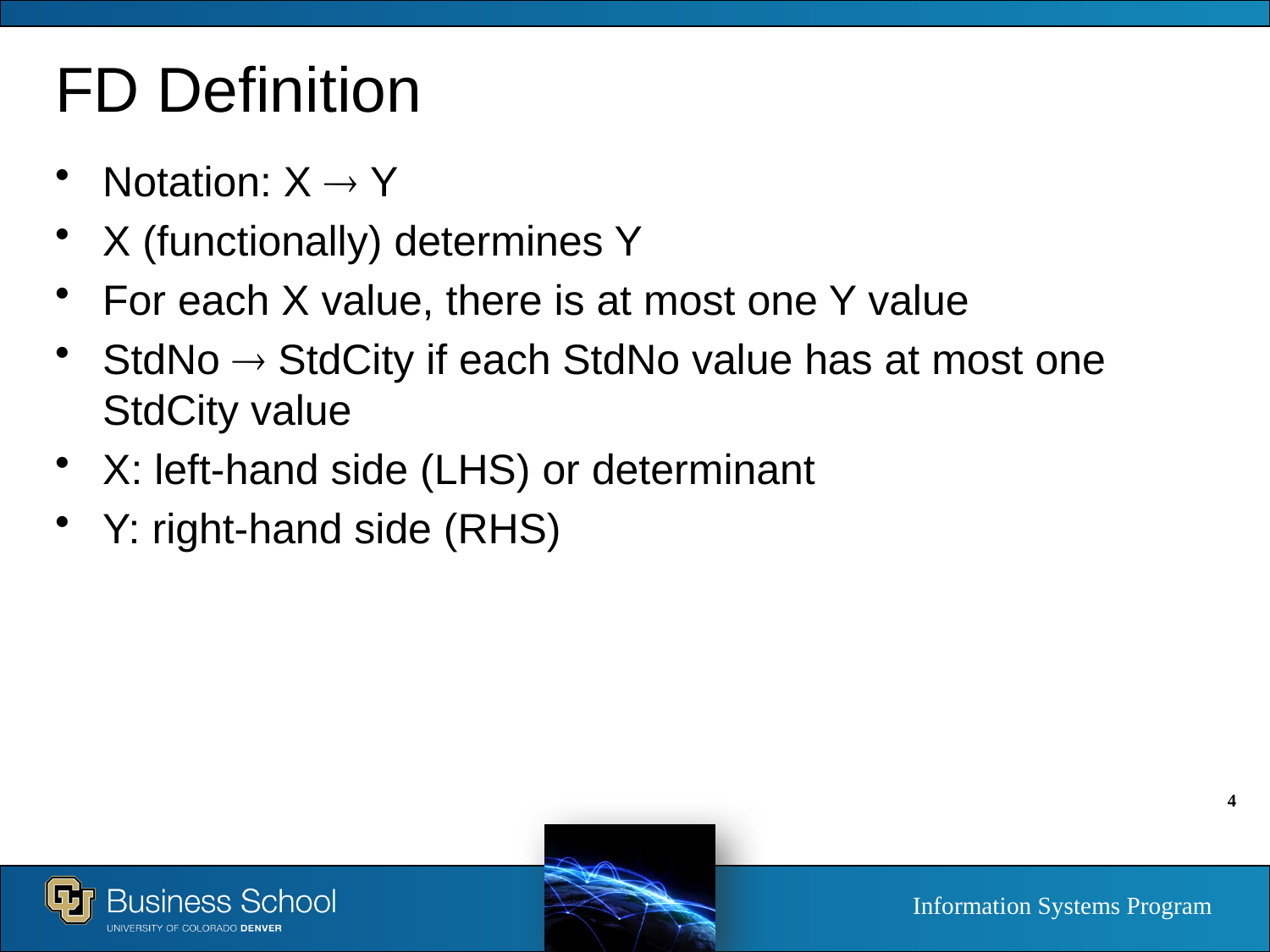

# FD Definition
Notation: X → Y
X (functionally) determines Y
For each X value, there is at most one Y value
StdNo → StdCity if each StdNo value has at most one StdCity value
X: left-hand side (LHS) or determinant
Y: right-hand side (RHS)